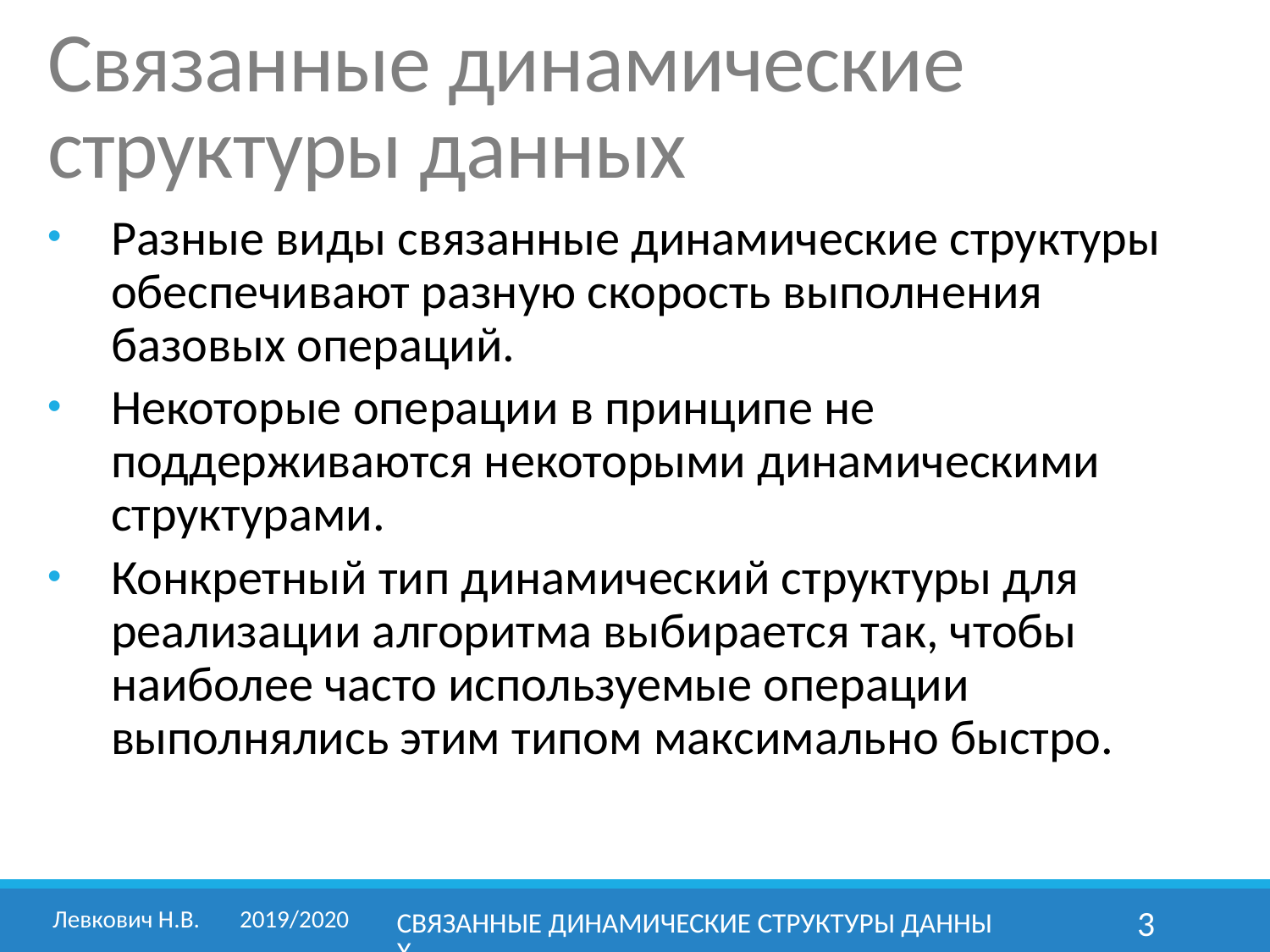

# Связанные динамические структуры данных
Разные виды связанные динамические структуры обеспечивают разную скорость выполнения базовых операций.
Некоторые операции в принципе не поддерживаются некоторыми динамическими структурами.
Конкретный тип динамический структуры для реализации алгоритма выбирается так, чтобы наиболее часто используемые операции выполнялись этим типом максимально быстро.
Левкович Н.В. 	2019/2020
Связанные динамические структуры данных
3